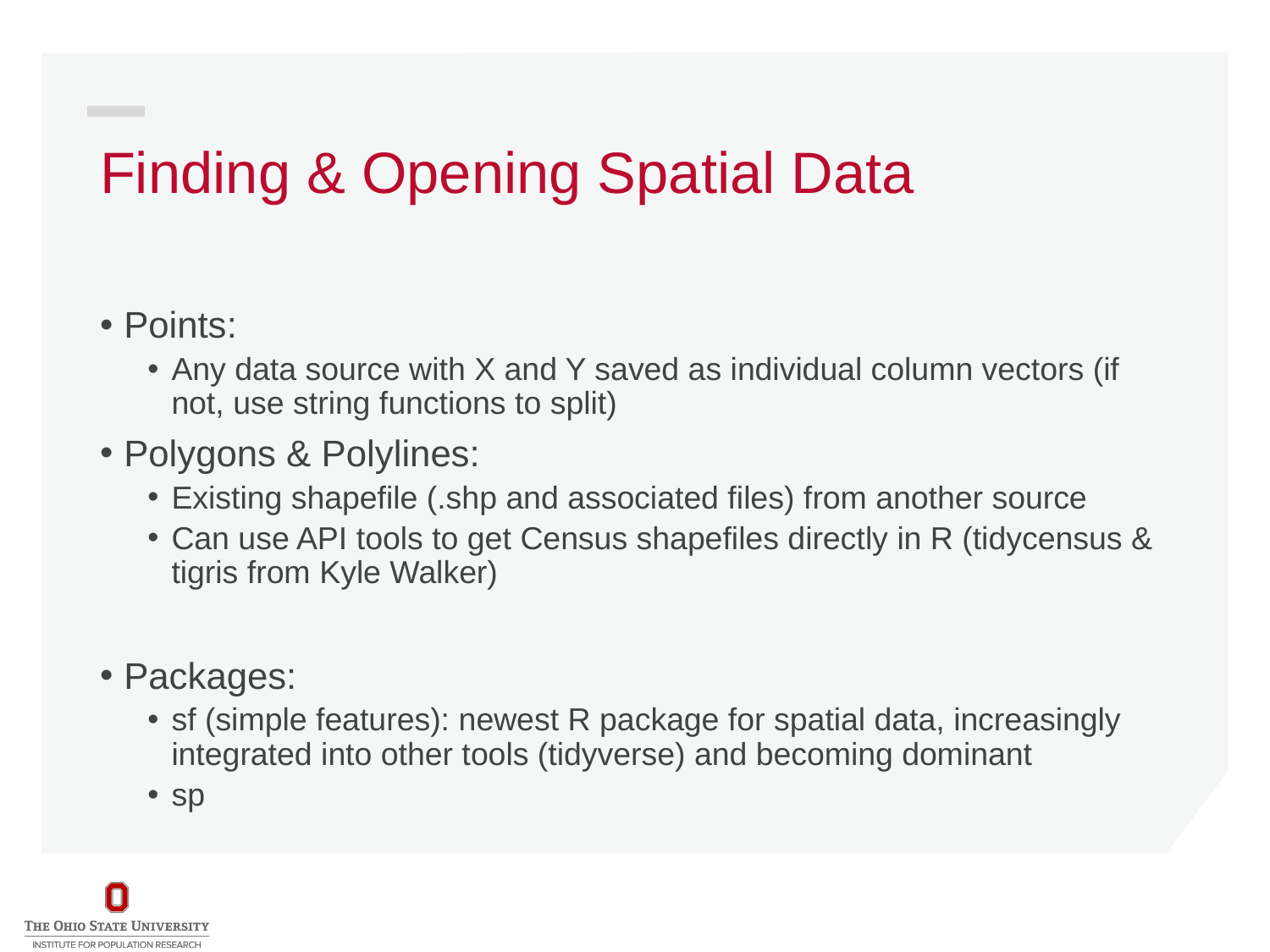

# Finding & Opening Spatial Data
Points:
Any data source with X and Y saved as individual column vectors (if not, use string functions to split)
Polygons & Polylines:
Existing shapefile (.shp and associated files) from another source
Can use API tools to get Census shapefiles directly in R (tidycensus & tigris from Kyle Walker)

Packages:
sf (simple features): newest R package for spatial data, increasingly integrated into other tools (tidyverse) and becoming dominant
sp